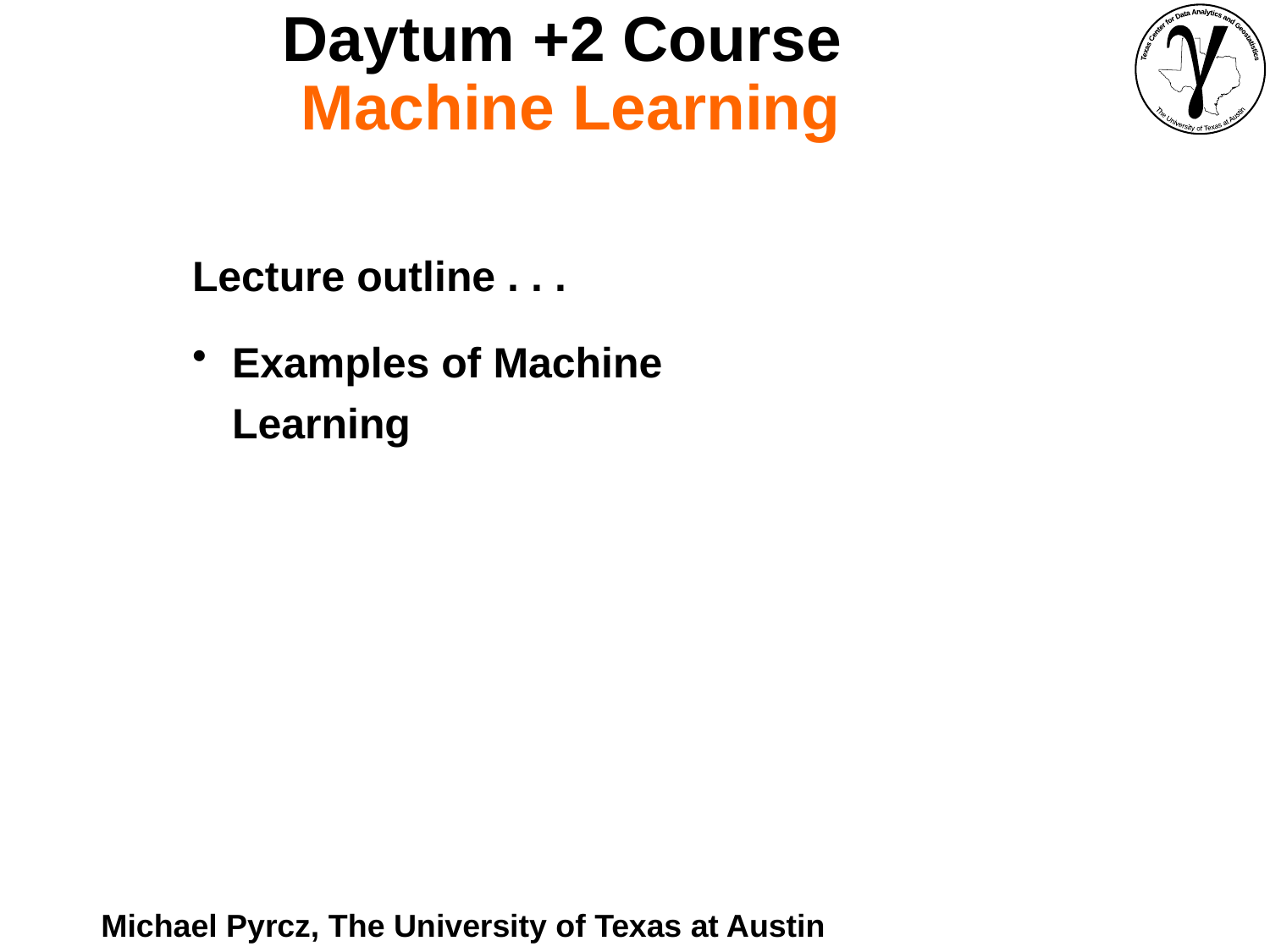

Daytum +2 Course
Machine Learning
Lecture outline . . .
Examples of Machine Learning
Michael Pyrcz, The University of Texas at Austin